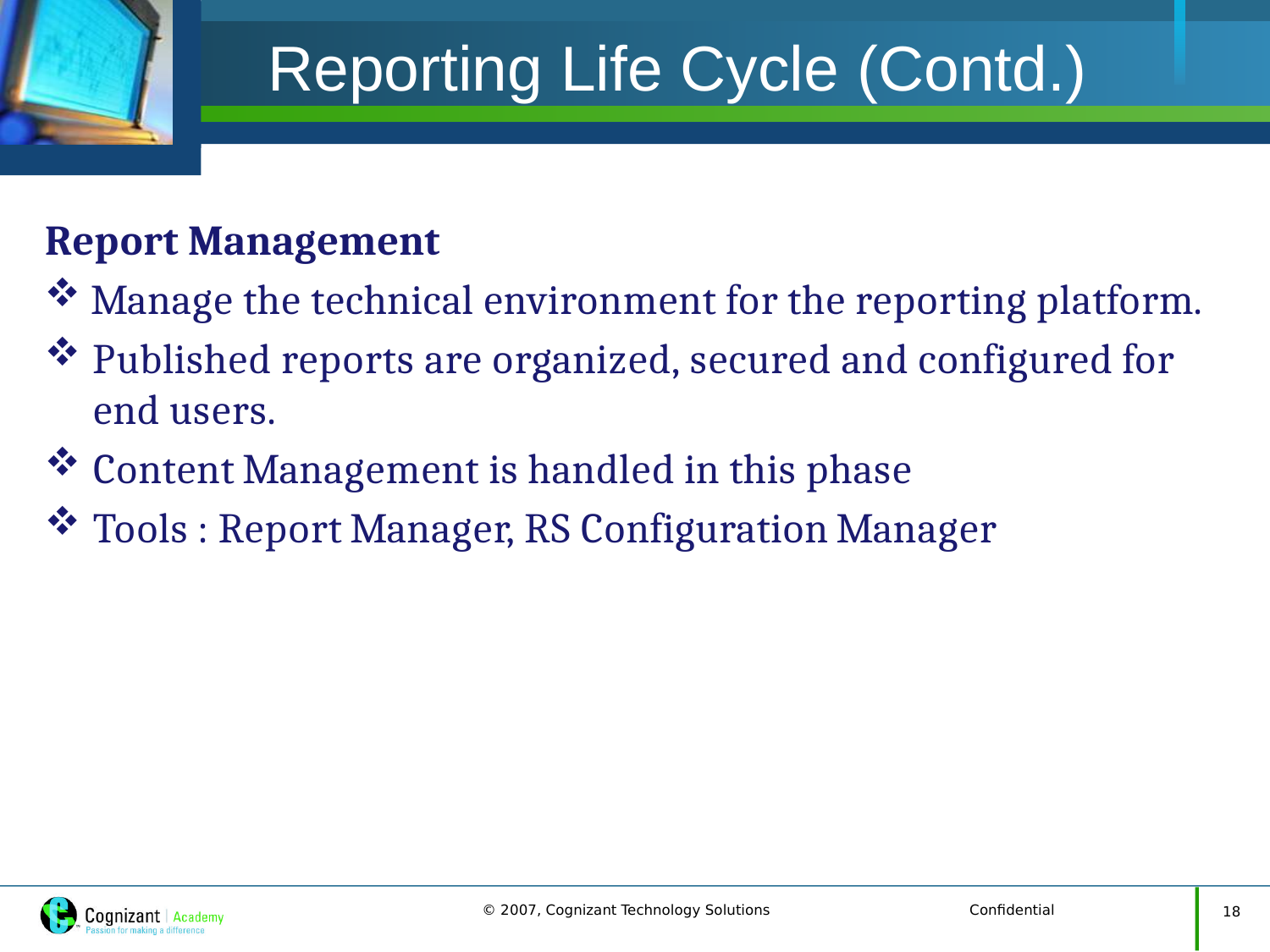

# Reporting Life Cycle (Contd.)
Report Management
Manage the technical environment for the reporting platform.
Published reports are organized, secured and configured for end users.
Content Management is handled in this phase
Tools : Report Manager, RS Configuration Manager

18